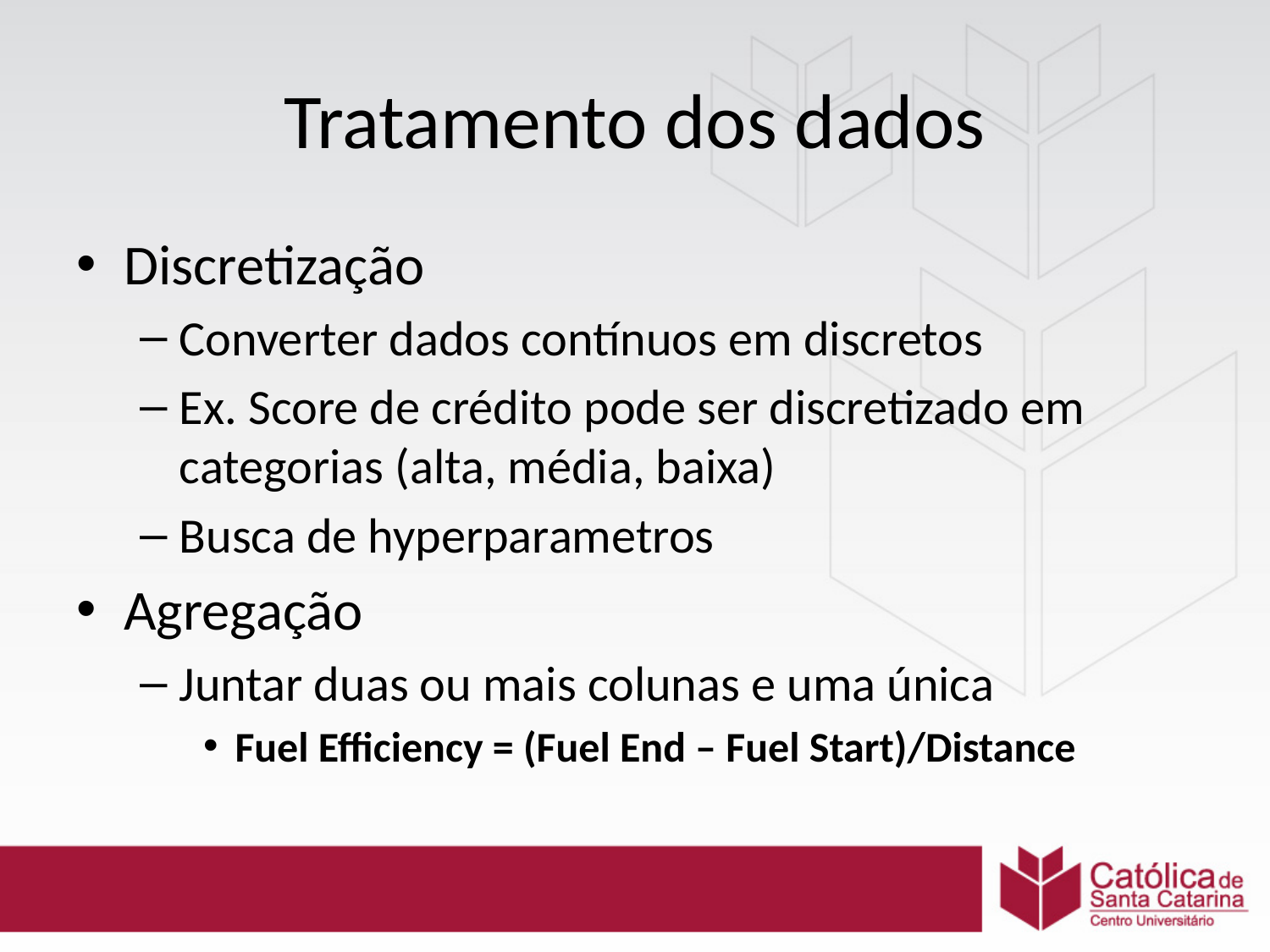

# Tratamento dos dados
Discretização
Converter dados contínuos em discretos
Ex. Score de crédito pode ser discretizado em categorias (alta, média, baixa)
Busca de hyperparametros
Agregação
Juntar duas ou mais colunas e uma única
Fuel Efficiency = (Fuel End – Fuel Start)/Distance